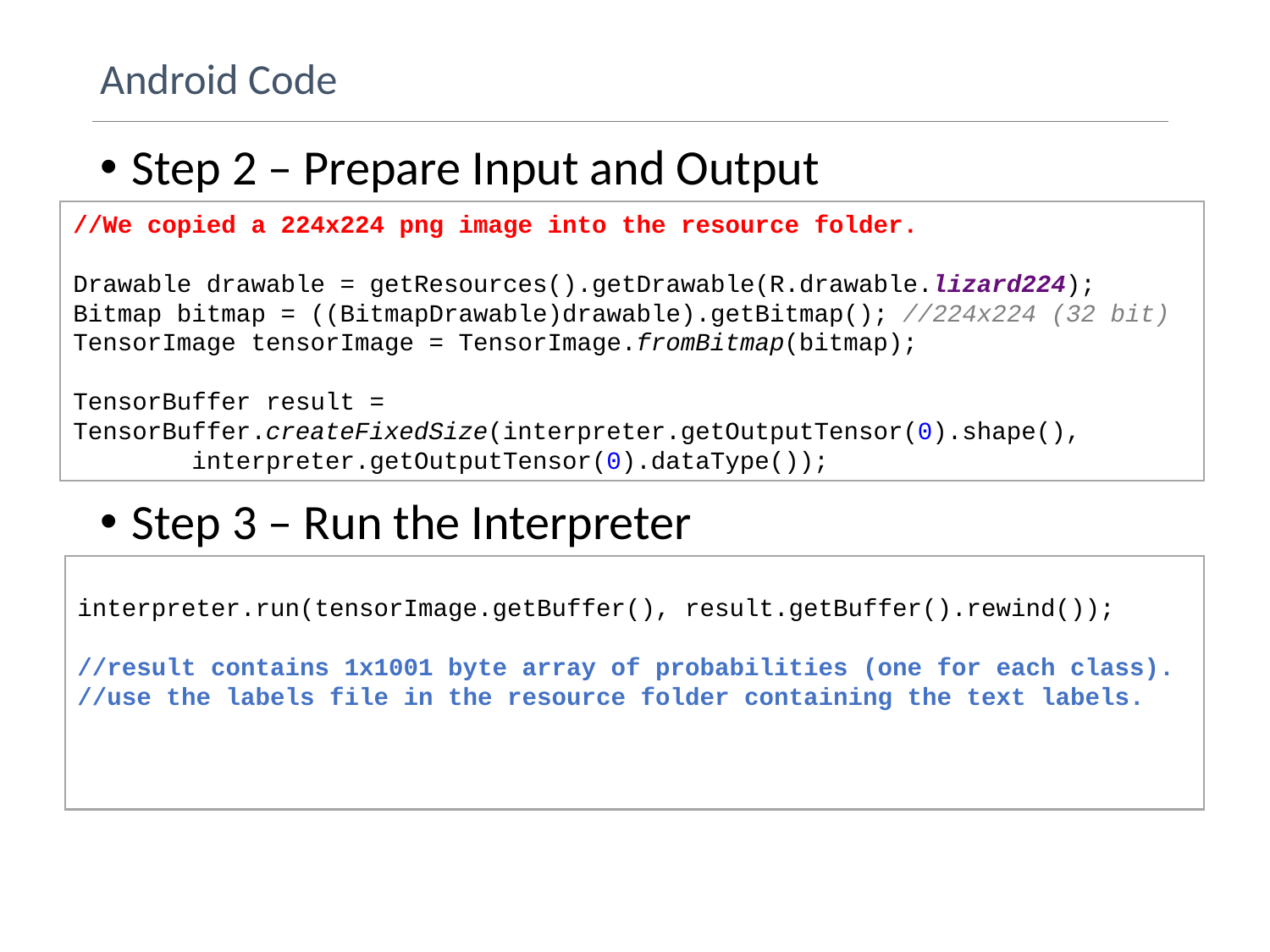

# Android Code
Step 2 – Prepare Input and Output

Step 3 – Run the Interpreter

//We copied a 224x224 png image into the resource folder.

Drawable drawable = getResources().getDrawable(R.drawable.lizard224);
Bitmap bitmap = ((BitmapDrawable)drawable).getBitmap(); //224x224 (32 bit)
TensorImage tensorImage = TensorImage.fromBitmap(bitmap);
TensorBuffer result = TensorBuffer.createFixedSize(interpreter.getOutputTensor(0).shape(),
        interpreter.getOutputTensor(0).dataType());

interpreter.run(tensorImage.getBuffer(), result.getBuffer().rewind());

//result contains 1x1001 byte array of probabilities (one for each class).
//use the labels file in the resource folder containing the text labels.